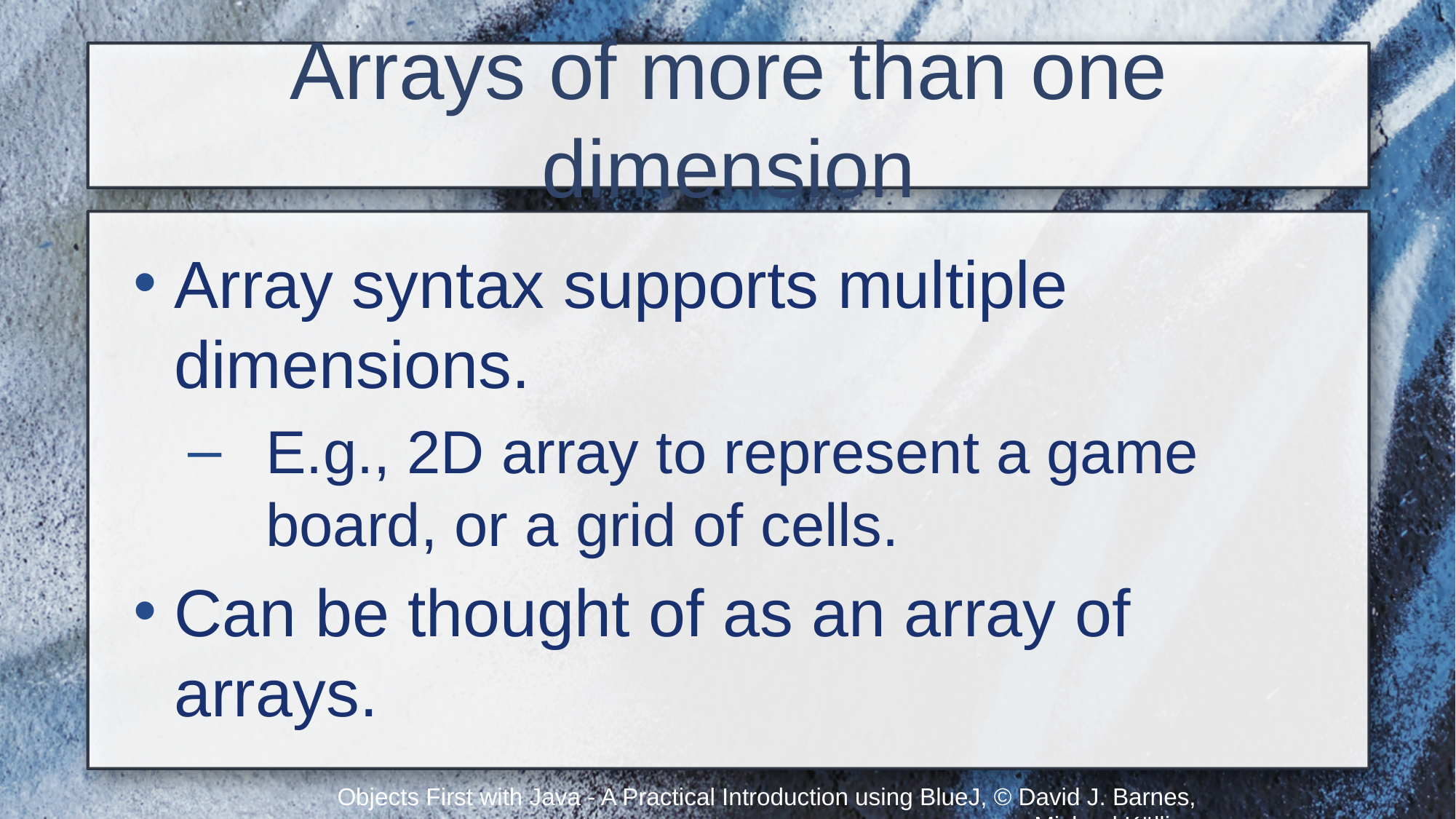

# Arrays of more than one dimension
Array syntax supports multiple dimensions.
E.g., 2D array to represent a game board, or a grid of cells.
Can be thought of as an array of arrays.